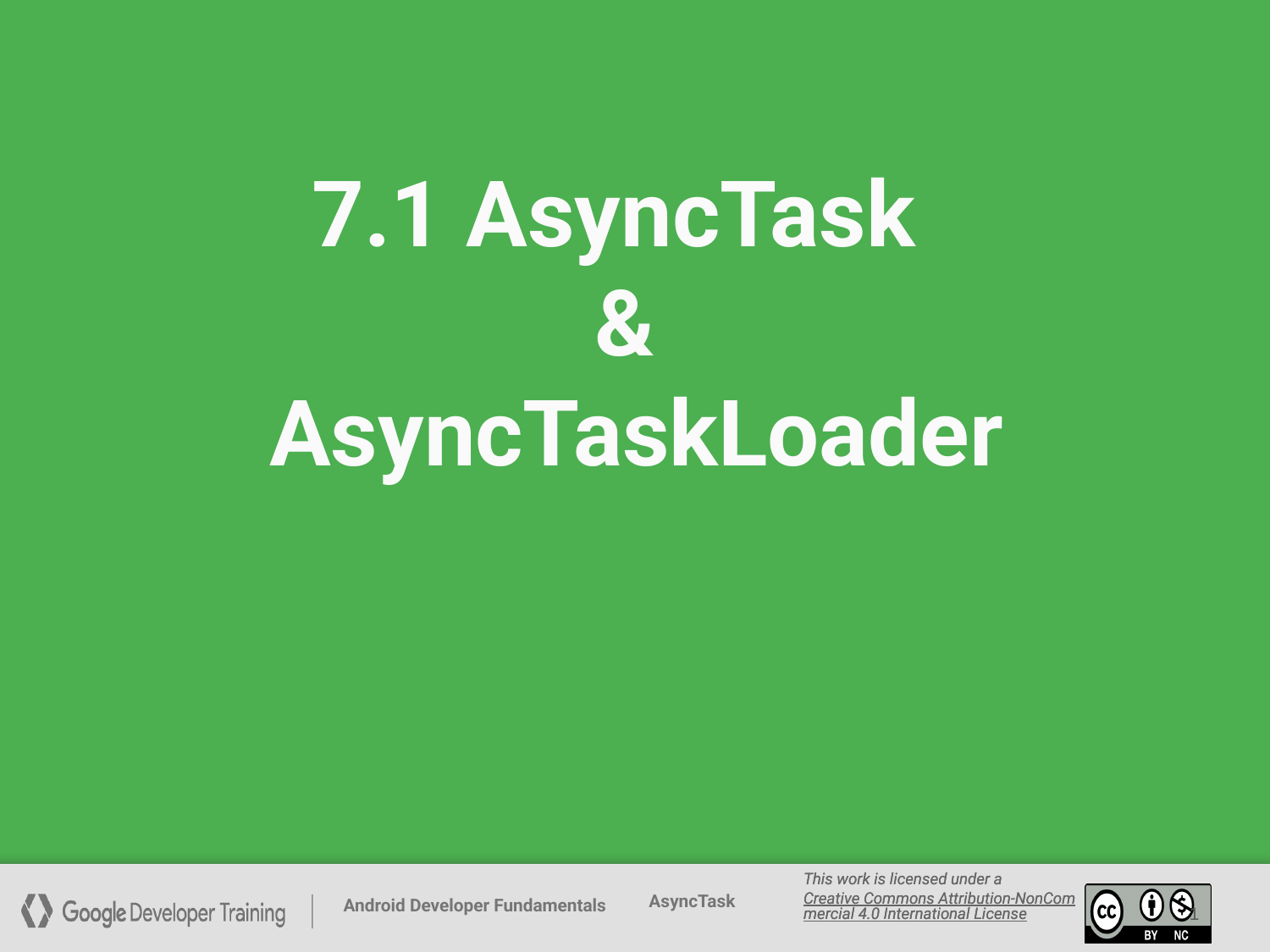

# 7.1 AsyncTask & AsyncTaskLoader
This work is licensed under a Creative Commons Attribution-NonCommercial 4.0 International License
1